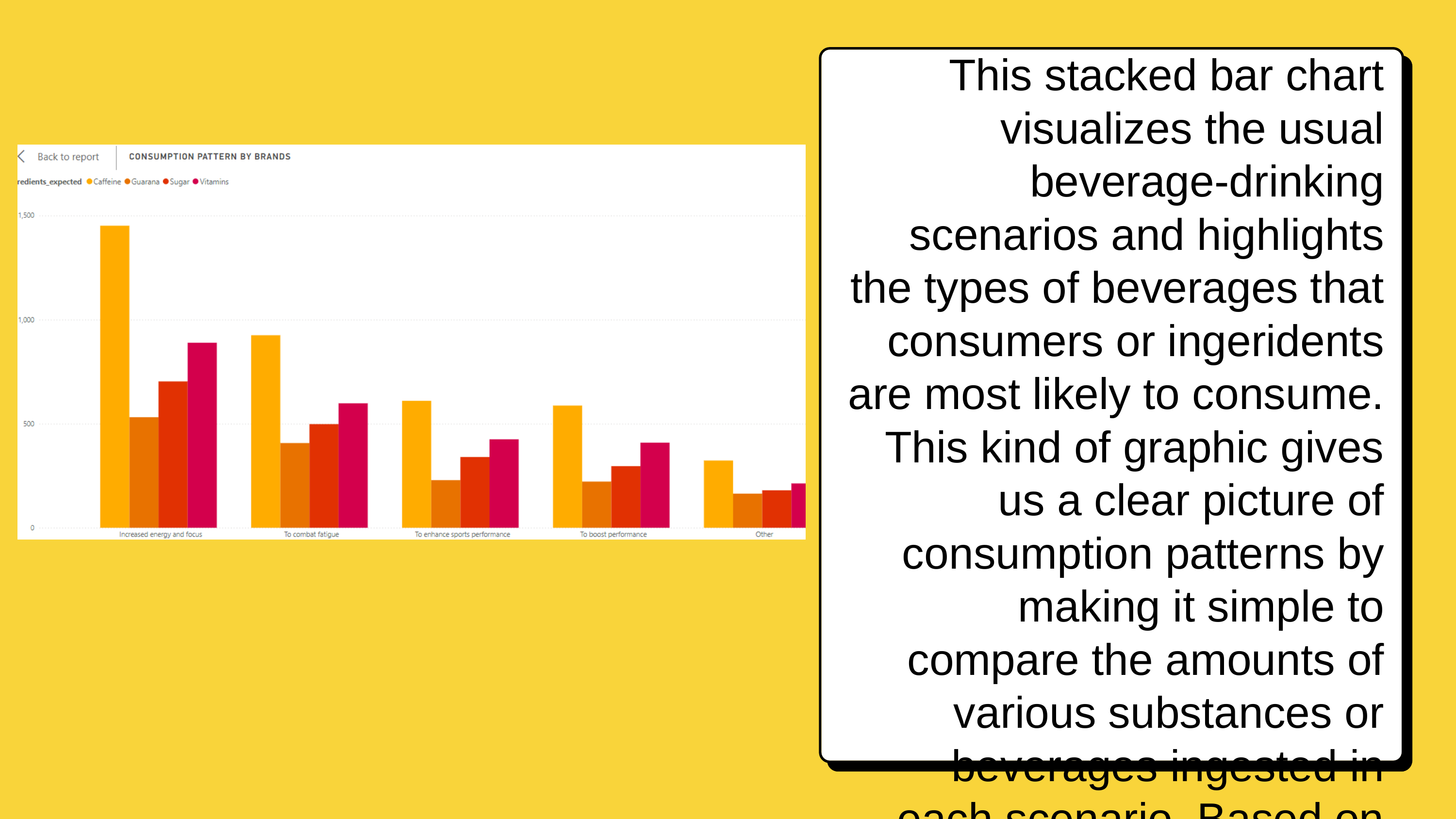

This stacked bar chart visualizes the usual beverage-drinking scenarios and highlights the types of beverages that consumers or ingeridents are most likely to consume. This kind of graphic gives us a clear picture of consumption patterns by making it simple to compare the amounts of various substances or beverages ingested in each scenario. Based on the data provided, it can assist in identifying customer trends and preferences.